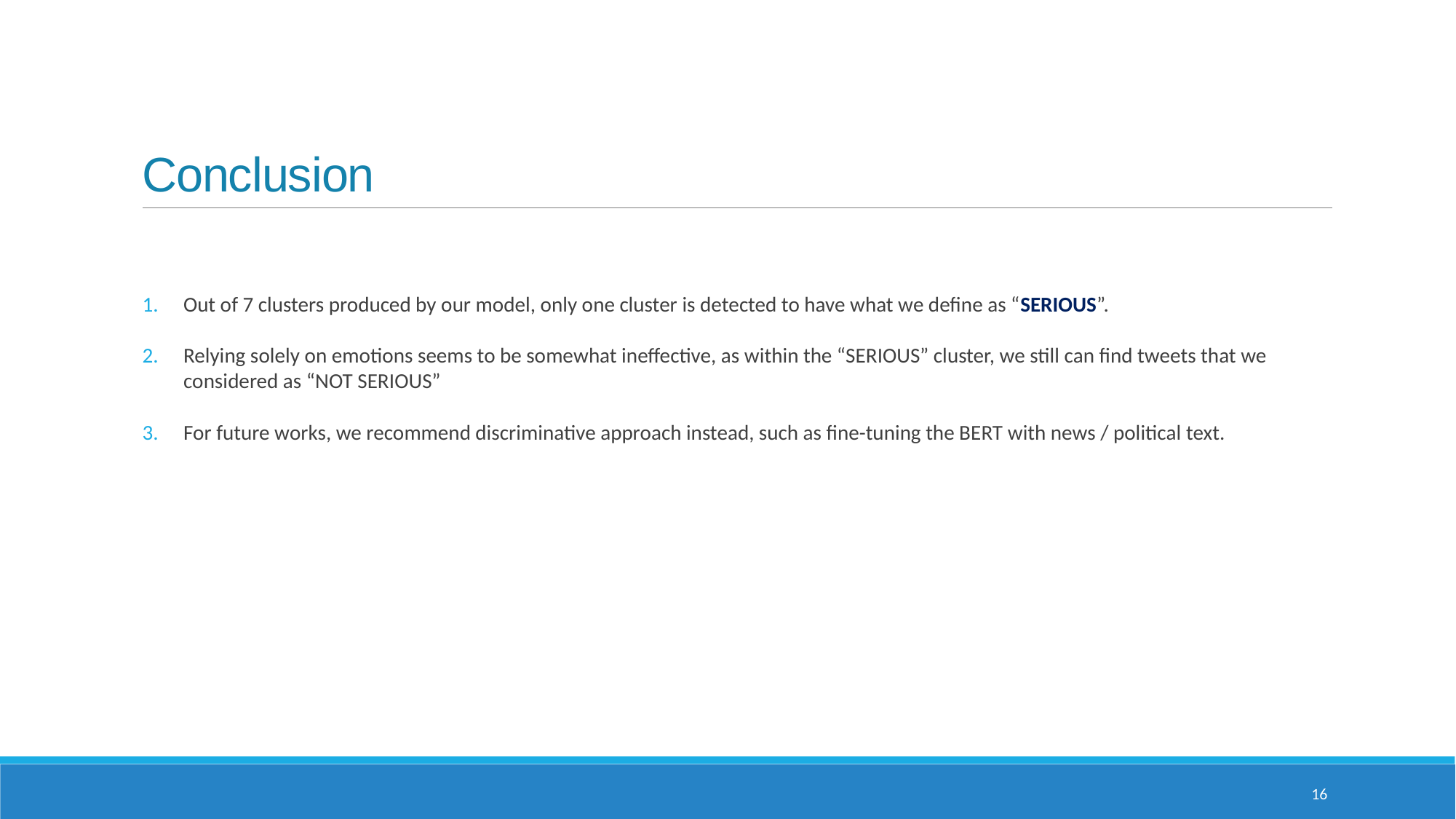

# Conclusion

Out of 7 clusters produced by our model, only one cluster is detected to have what we define as “SERIOUS”.

Relying solely on emotions seems to be somewhat ineffective, as within the “SERIOUS” cluster, we still can find tweets that we considered as “NOT SERIOUS”

For future works, we recommend discriminative approach instead, such as fine-tuning the BERT with news / political text.
16